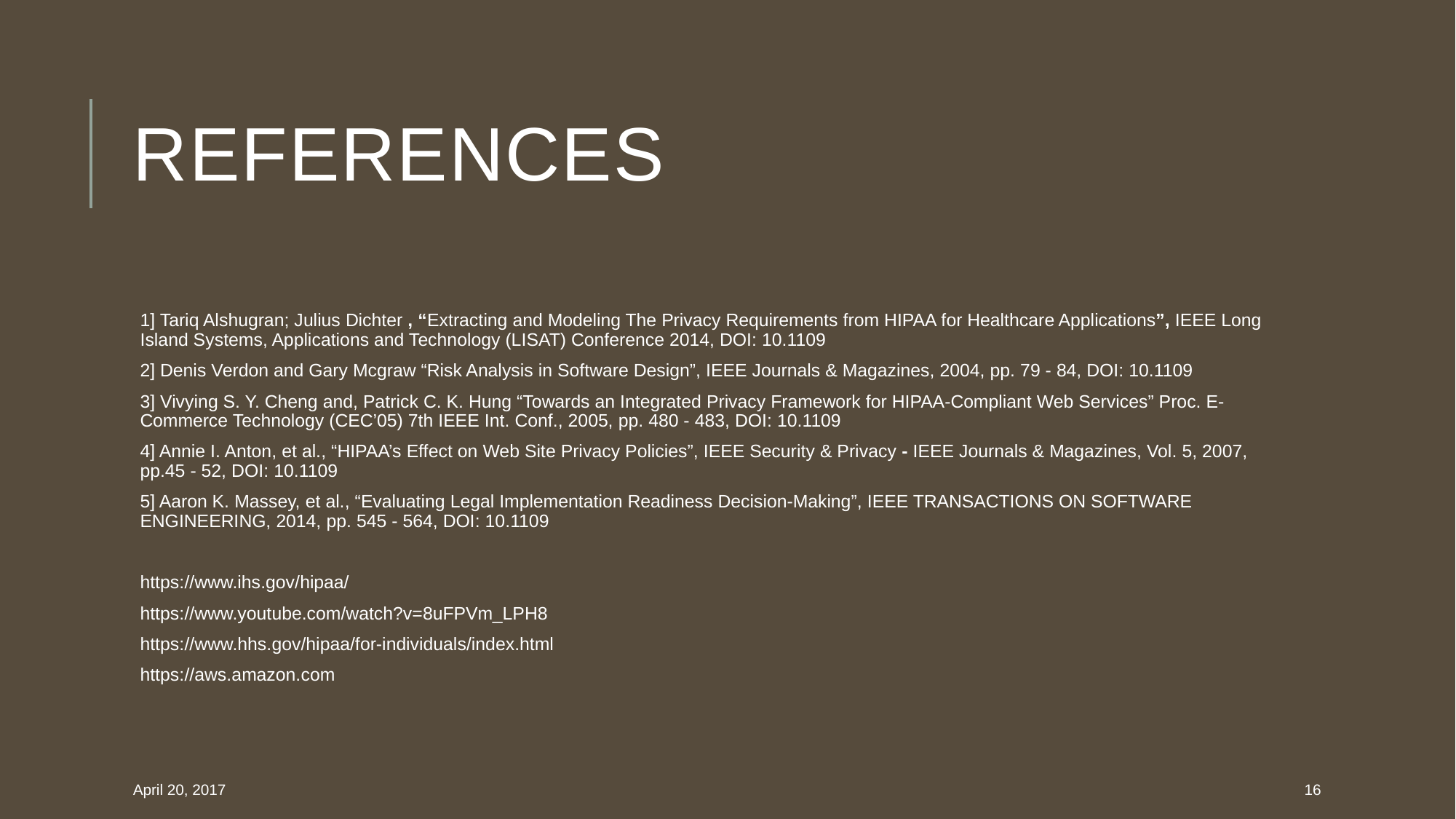

# References

1] Tariq Alshugran; Julius Dichter , “Extracting and Modeling The Privacy Requirements from HIPAA for Healthcare Applications”, IEEE Long Island Systems, Applications and Technology (LISAT) Conference 2014, DOI: 10.1109
2] Denis Verdon and Gary Mcgraw “Risk Analysis in Software Design”, IEEE Journals & Magazines, 2004, pp. 79 - 84, DOI: 10.1109
3] Vivying S. Y. Cheng and, Patrick C. K. Hung “Towards an Integrated Privacy Framework for HIPAA-Compliant Web Services” Proc. E-Commerce Technology (CEC’05) 7th IEEE Int. Conf., 2005, pp. 480 - 483, DOI: 10.1109
4] Annie I. Anton, et al., “HIPAA’s Effect on Web Site Privacy Policies”, IEEE Security & Privacy - IEEE Journals & Magazines, Vol. 5, 2007, pp.45 - 52, DOI: 10.1109
5] Aaron K. Massey, et al., “Evaluating Legal Implementation Readiness Decision-Making”, IEEE TRANSACTIONS ON SOFTWARE ENGINEERING, 2014, pp. 545 - 564, DOI: 10.1109

https://www.ihs.gov/hipaa/
https://www.youtube.com/watch?v=8uFPVm_LPH8
https://www.hhs.gov/hipaa/for-individuals/index.html
https://aws.amazon.com

April 20, 2017
16